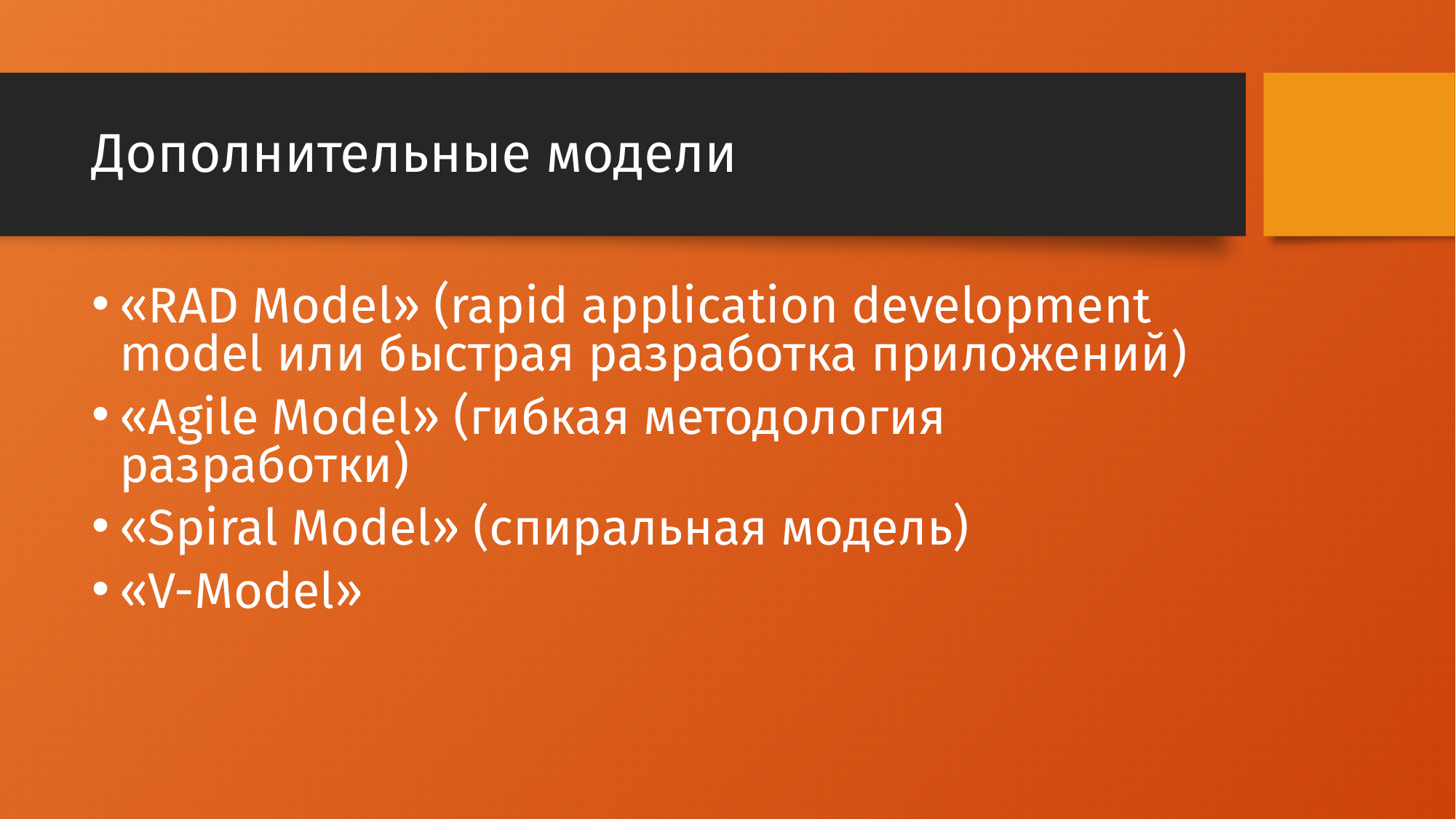

# Дополнительные модели
«RAD Model» (rapid application development model или быстрая разработка приложений)
«Agile Model» (гибкая методология разработки)
«Spiral Model» (спиральная модель)
«V-Model»